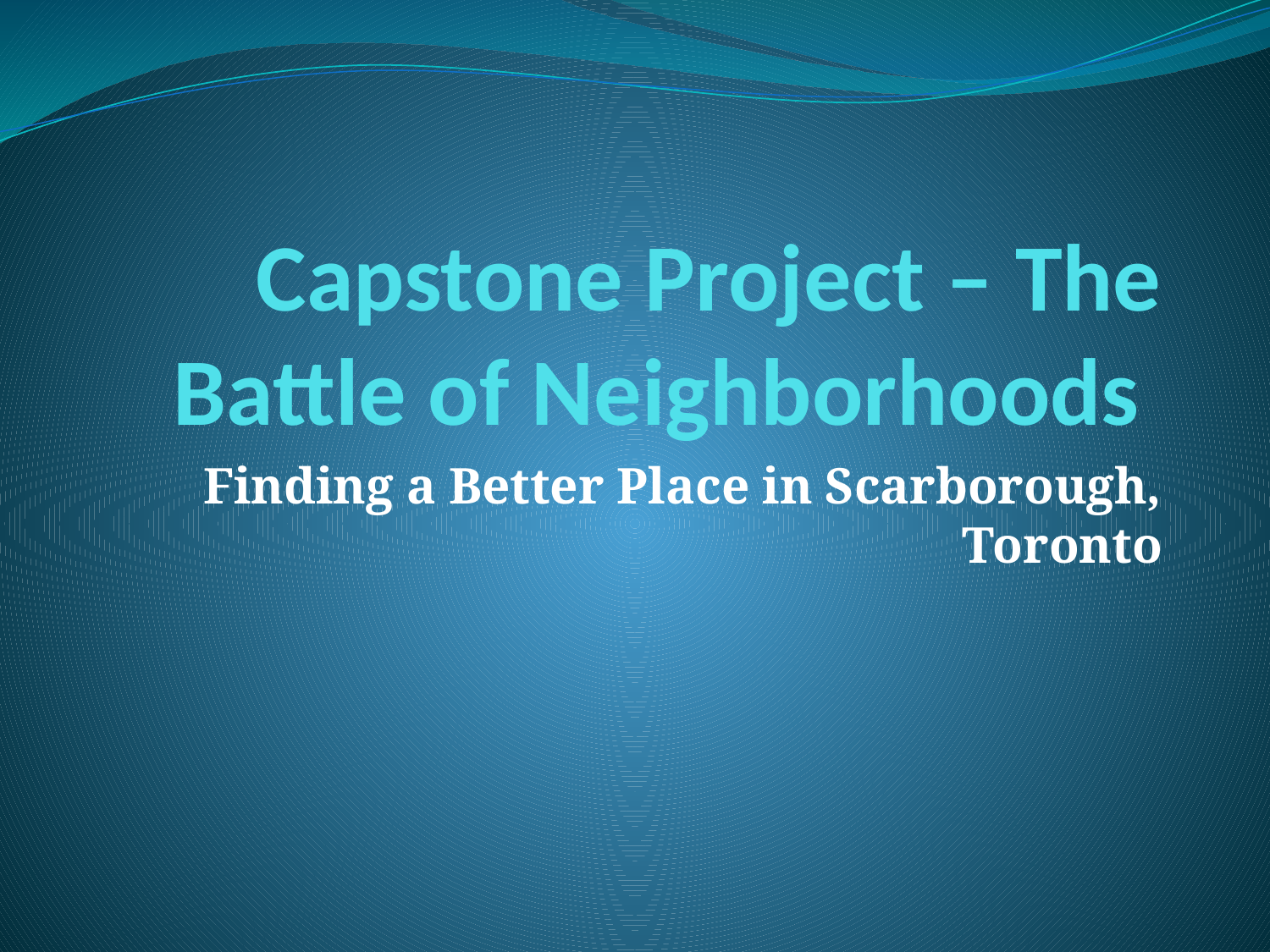

Capstone Project – The Battle of Neighborhoods
Finding a Better Place in Scarborough, Toronto